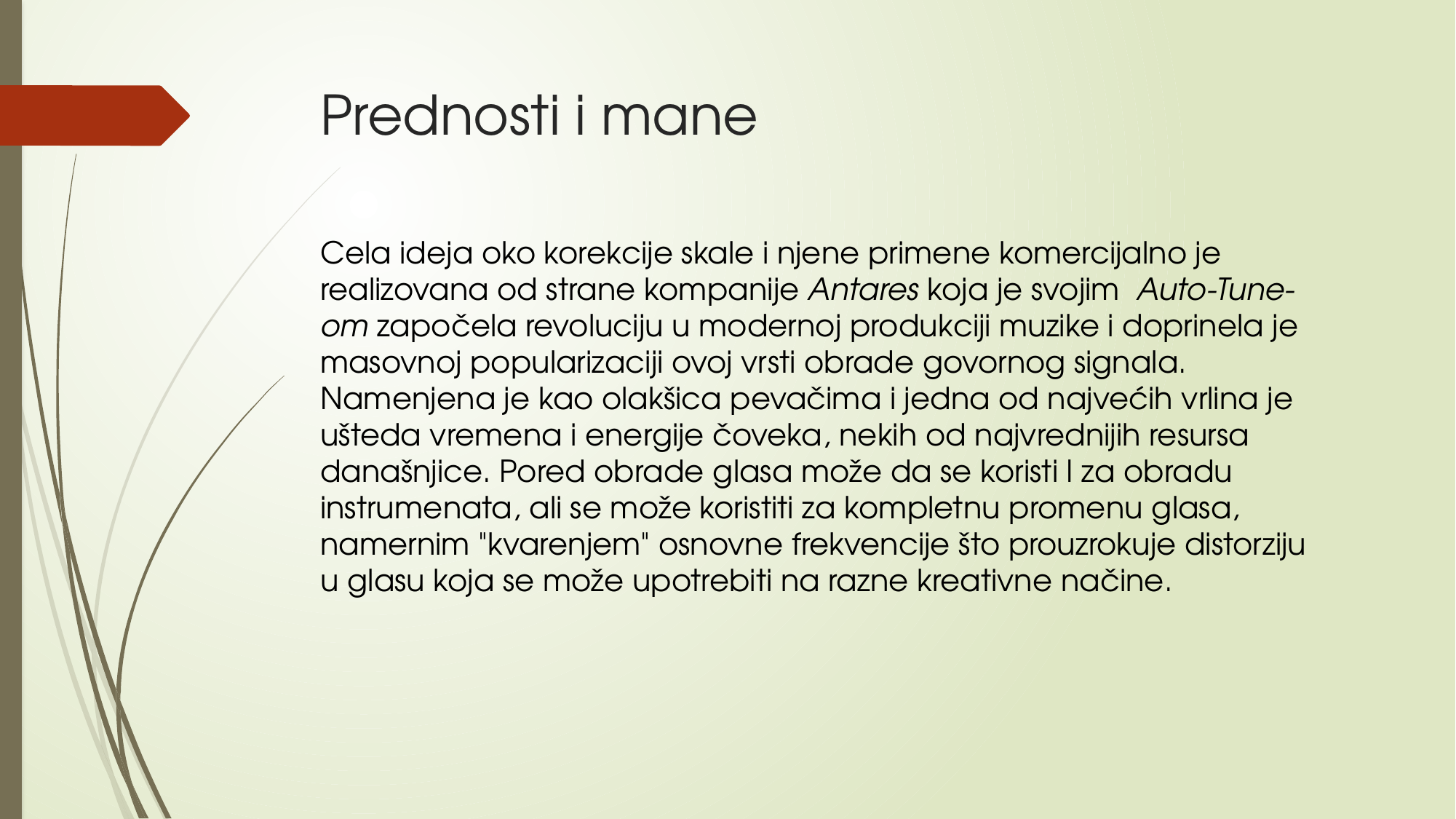

# Prednosti i mane
Cela ideja oko korekcije skale i njene primene komercijalno je realizovana od strane kompanije Antares koja je svojim  Auto-Tune-om započela revoluciju u modernoj produkciji muzike i doprinela je masovnoj popularizaciji ovoj vrsti obrade govornog signala. Namenjena je kao olakšica pevačima i jedna od najvećih vrlina je ušteda vremena i energije čoveka, nekih od najvrednijih resursa današnjice. Pored obrade glasa može da se koristi I za obradu instrumenata, ali se može koristiti za kompletnu promenu glasa, namernim "kvarenjem" osnovne frekvencije što prouzrokuje distorziju u glasu koja se može upotrebiti na razne kreativne načine.